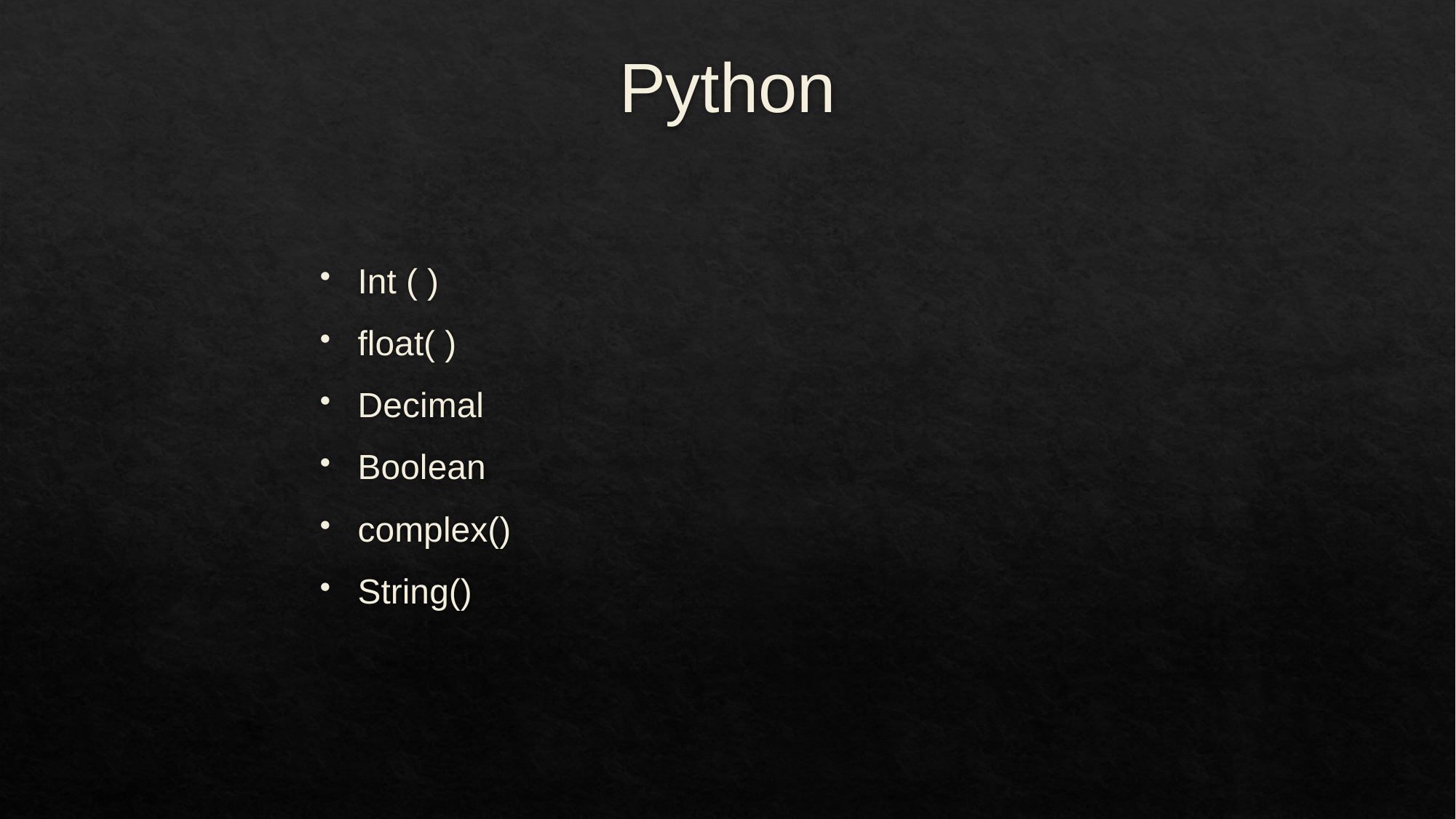

# Python
Int ( )
float( )
Decimal
Boolean
complex()
String()